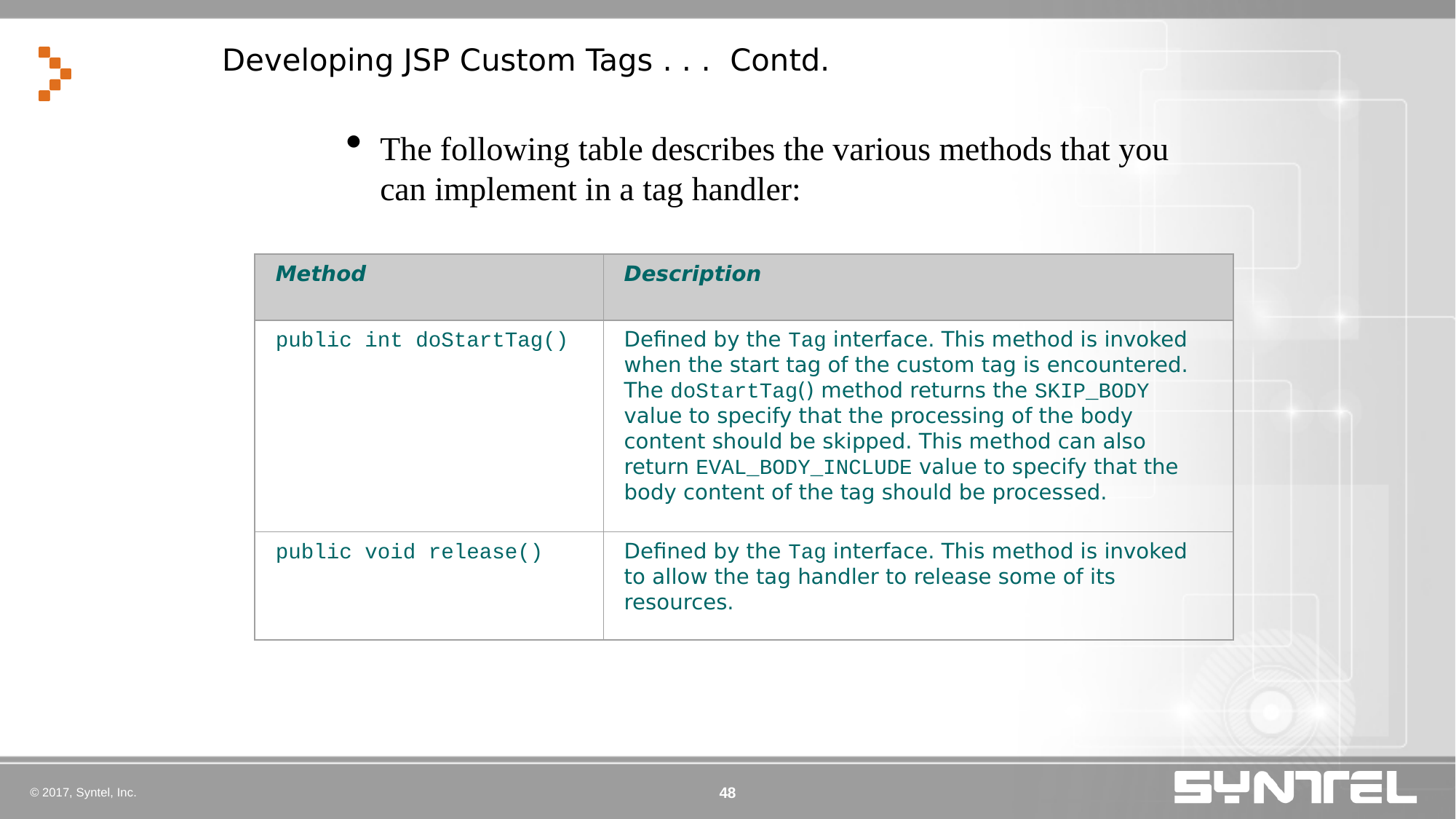

Developing JSP Custom Tags . . .  Contd.
The following table describes the various methods that you can implement in a tag handler:

#

Method

Description

public int doStartTag()

Defined by the Tag interface. This method is invoked when the start tag of the custom tag is encountered. The doStartTag() method returns the SKIP_BODY value to specify that the processing of the body content should be skipped. This method can also return EVAL_BODY_INCLUDE value to specify that the body content of the tag should be processed.

public void release()

Defined by the Tag interface. This method is invoked to allow the tag handler to release some of its resources.